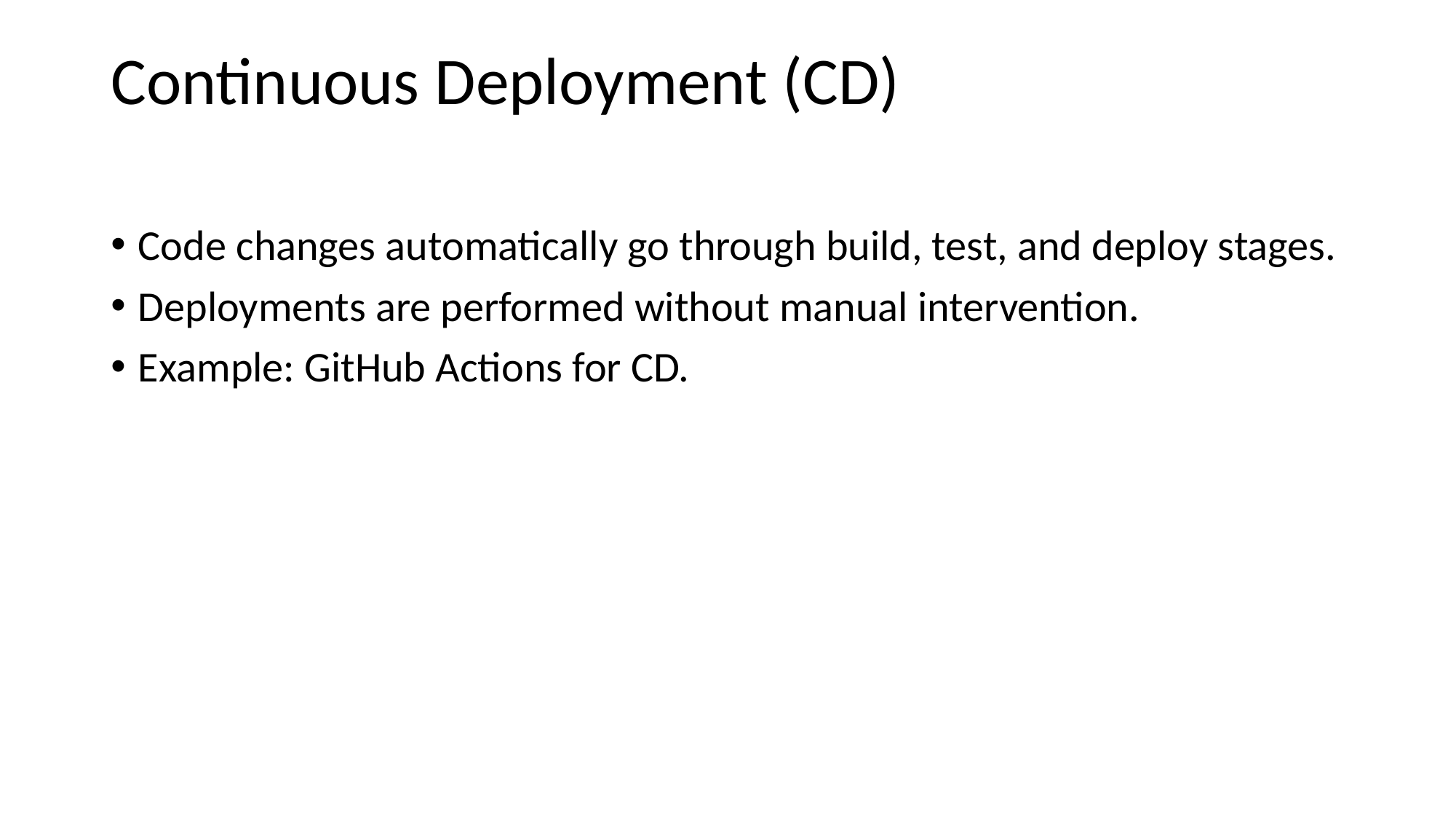

# Continuous Deployment (CD)
Code changes automatically go through build, test, and deploy stages.
Deployments are performed without manual intervention.
Example: GitHub Actions for CD.